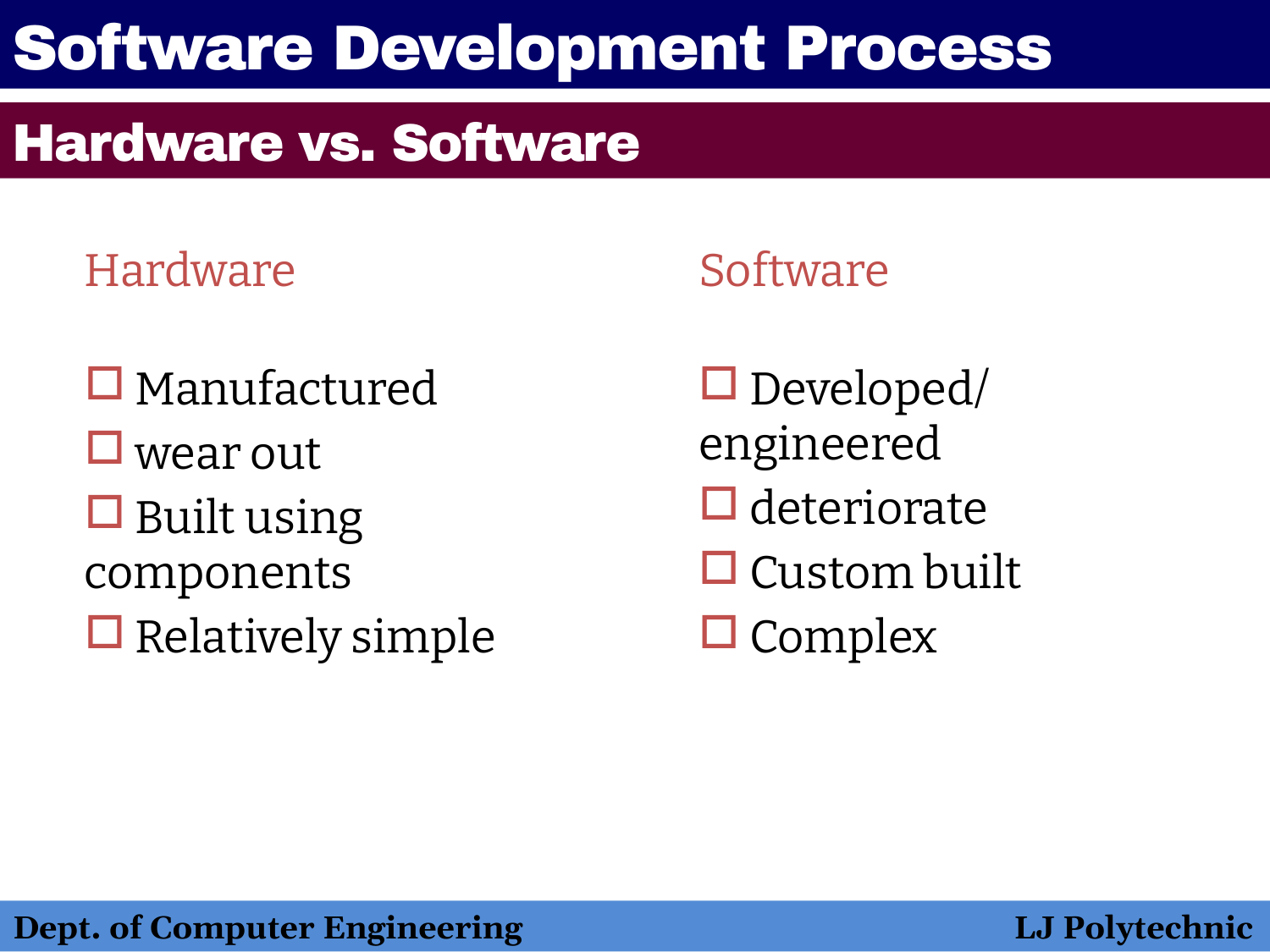

Software Development Process
Hardware vs. Software

| Hardware | Software |
| --- | --- |
| Manufactured wear out Built using components Relatively simple | Developed/ engineered deteriorate Custom built Complex |